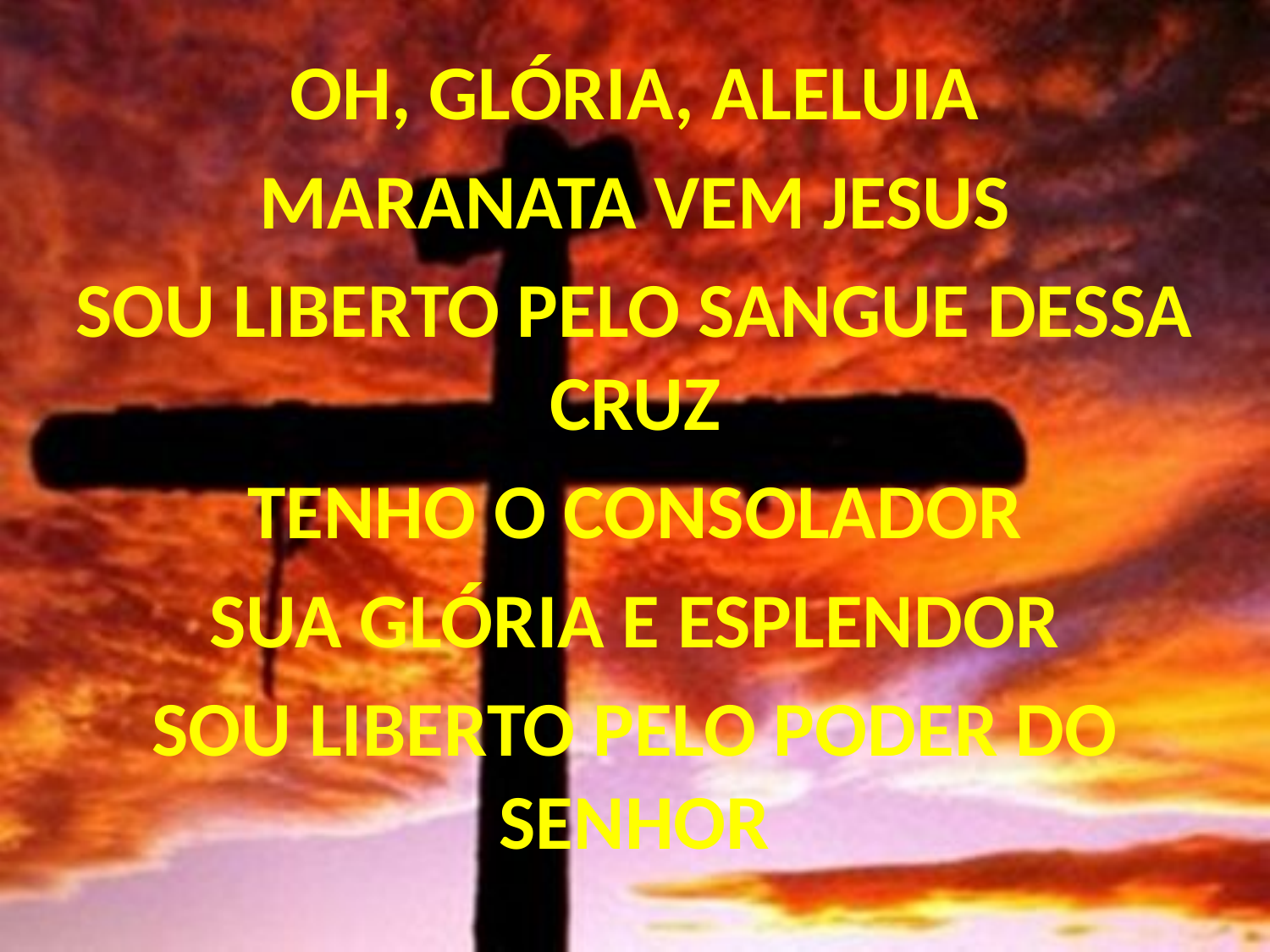

OH, GLÓRIA, ALELUIA
MARANATA VEM JESUS
SOU LIBERTO PELO SANGUE DESSA CRUZ
TENHO O CONSOLADOR
SUA GLÓRIA E ESPLENDOR
SOU LIBERTO PELO PODER DO SENHOR